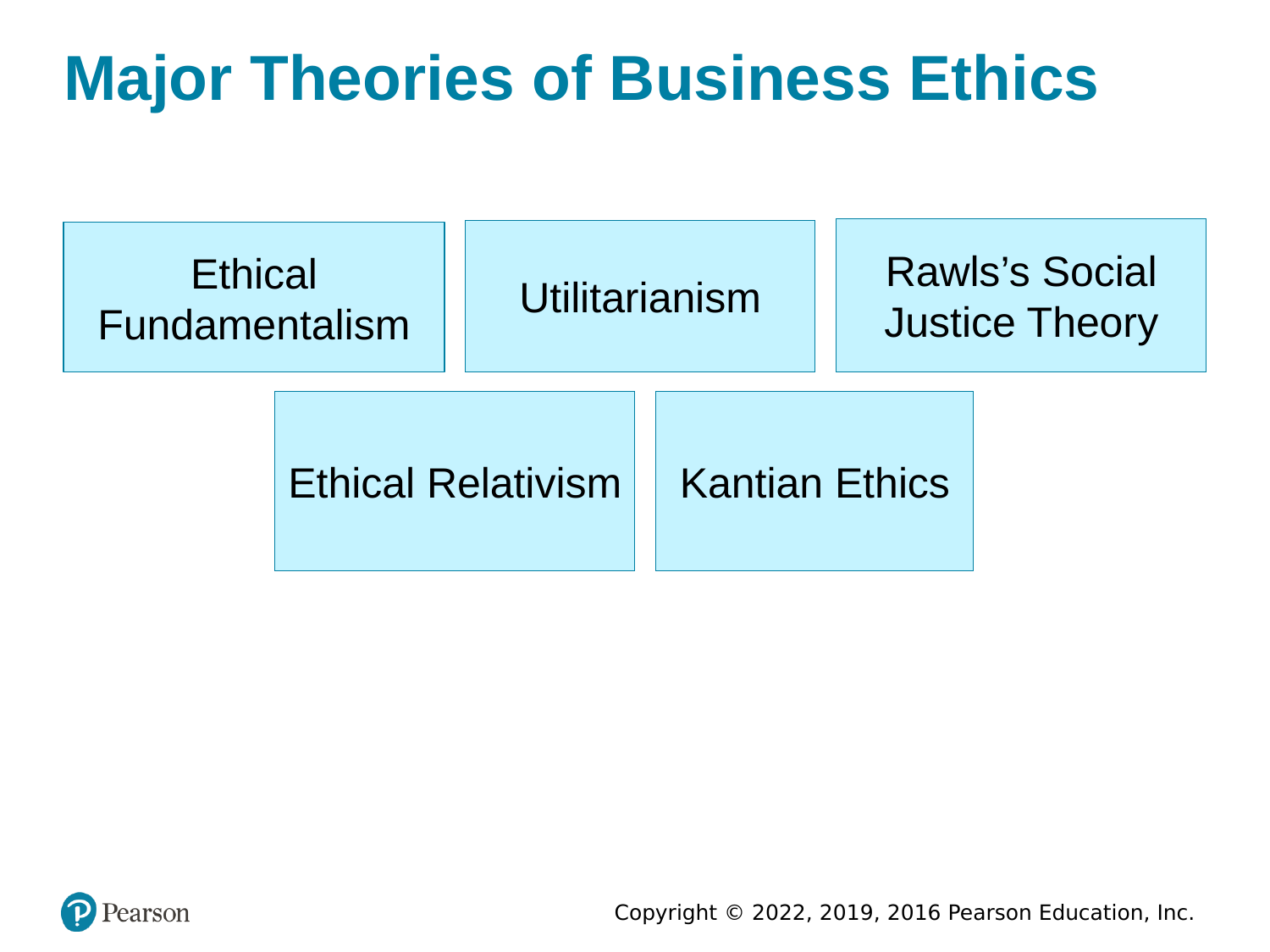

# Major Theories of Business Ethics
Rawls’s Social Justice Theory
Utilitarianism
Ethical Fundamentalism
Kantian Ethics
Ethical Relativism